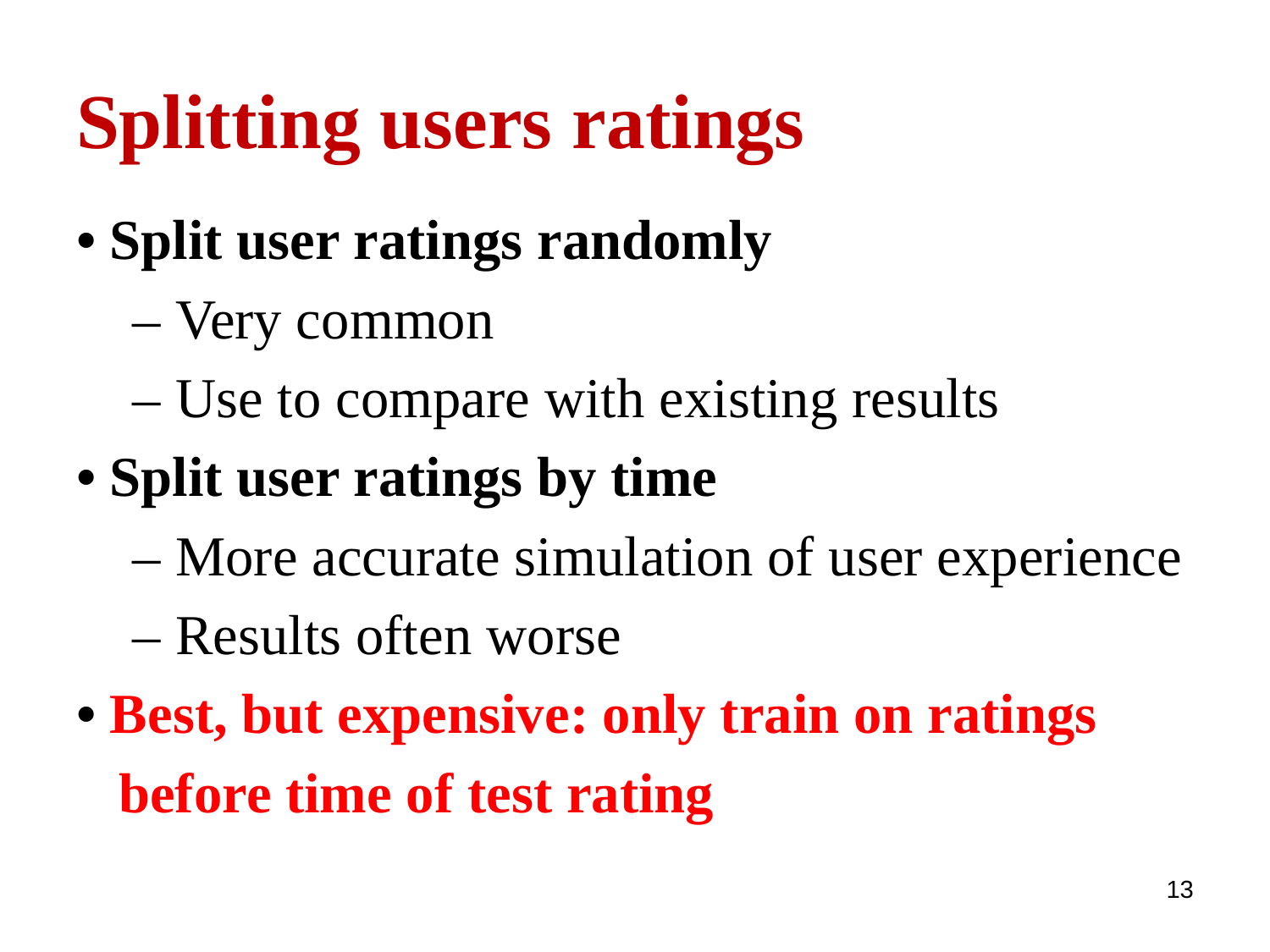

# Splitting users ratings
• Split user ratings randomly
    – Very common
    – Use to compare with existing results
• Split user ratings by time
    – More accurate simulation of user experience
    – Results often worse
• Best, but expensive: only train on ratings
   before time of test rating
13